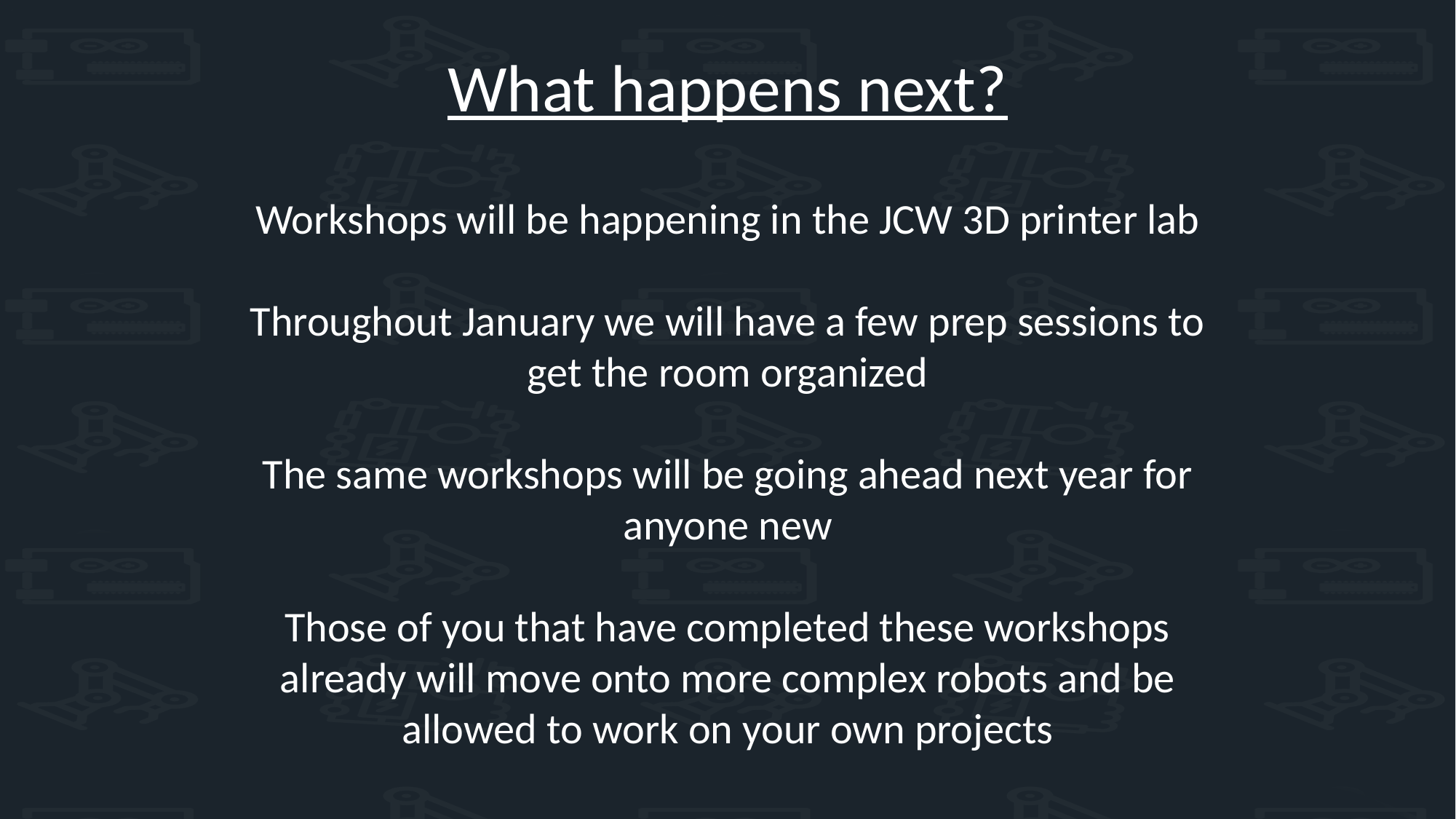

What happens next?
Workshops will be happening in the JCW 3D printer lab

Throughout January we will have a few prep sessions to get the room organized

The same workshops will be going ahead next year for anyone new

Those of you that have completed these workshops already will move onto more complex robots and be allowed to work on your own projects